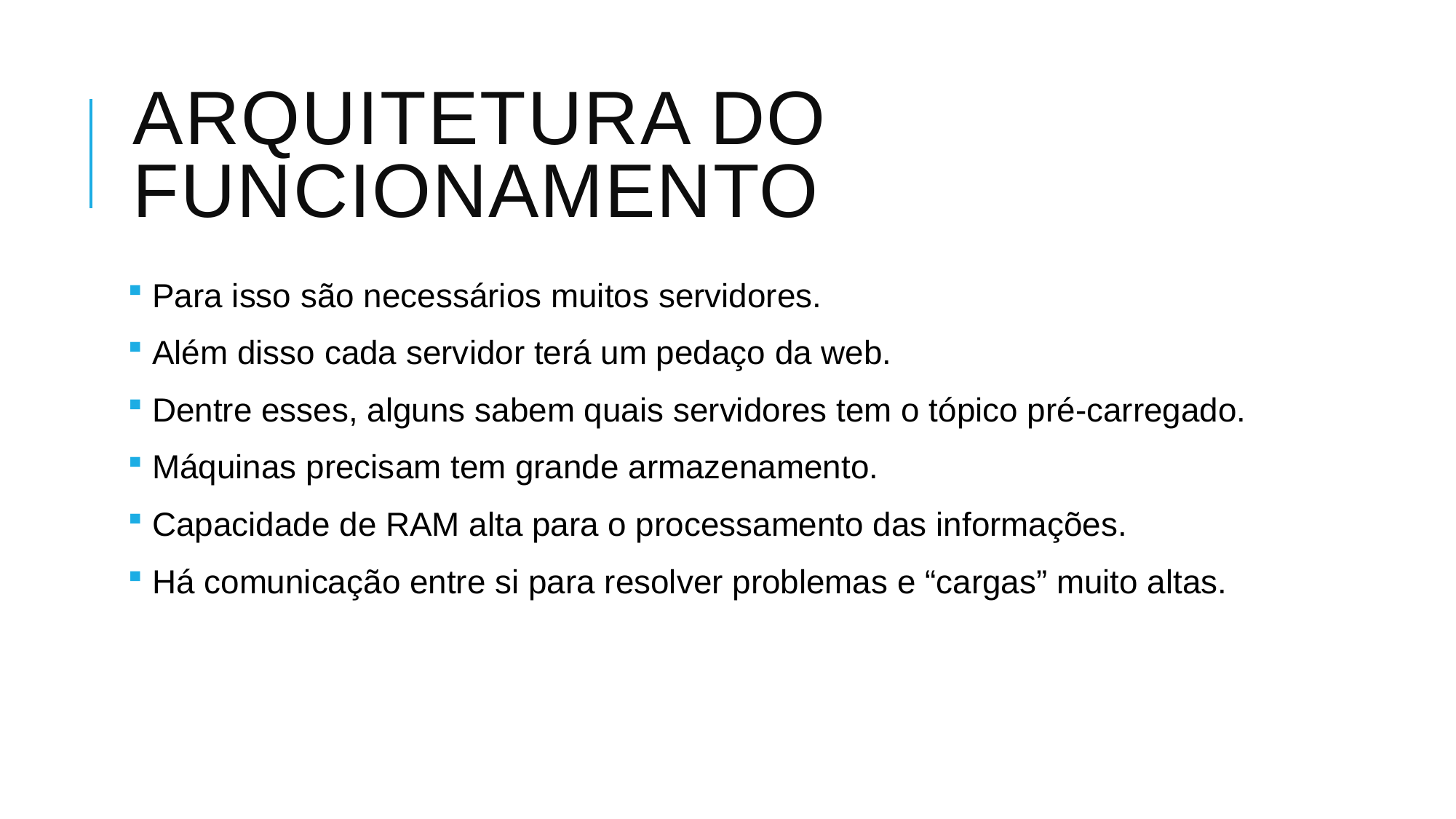

# Arquitetura do funcionamento
 Para isso são necessários muitos servidores.
 Além disso cada servidor terá um pedaço da web.
 Dentre esses, alguns sabem quais servidores tem o tópico pré-carregado.
 Máquinas precisam tem grande armazenamento.
 Capacidade de RAM alta para o processamento das informações.
 Há comunicação entre si para resolver problemas e “cargas” muito altas.